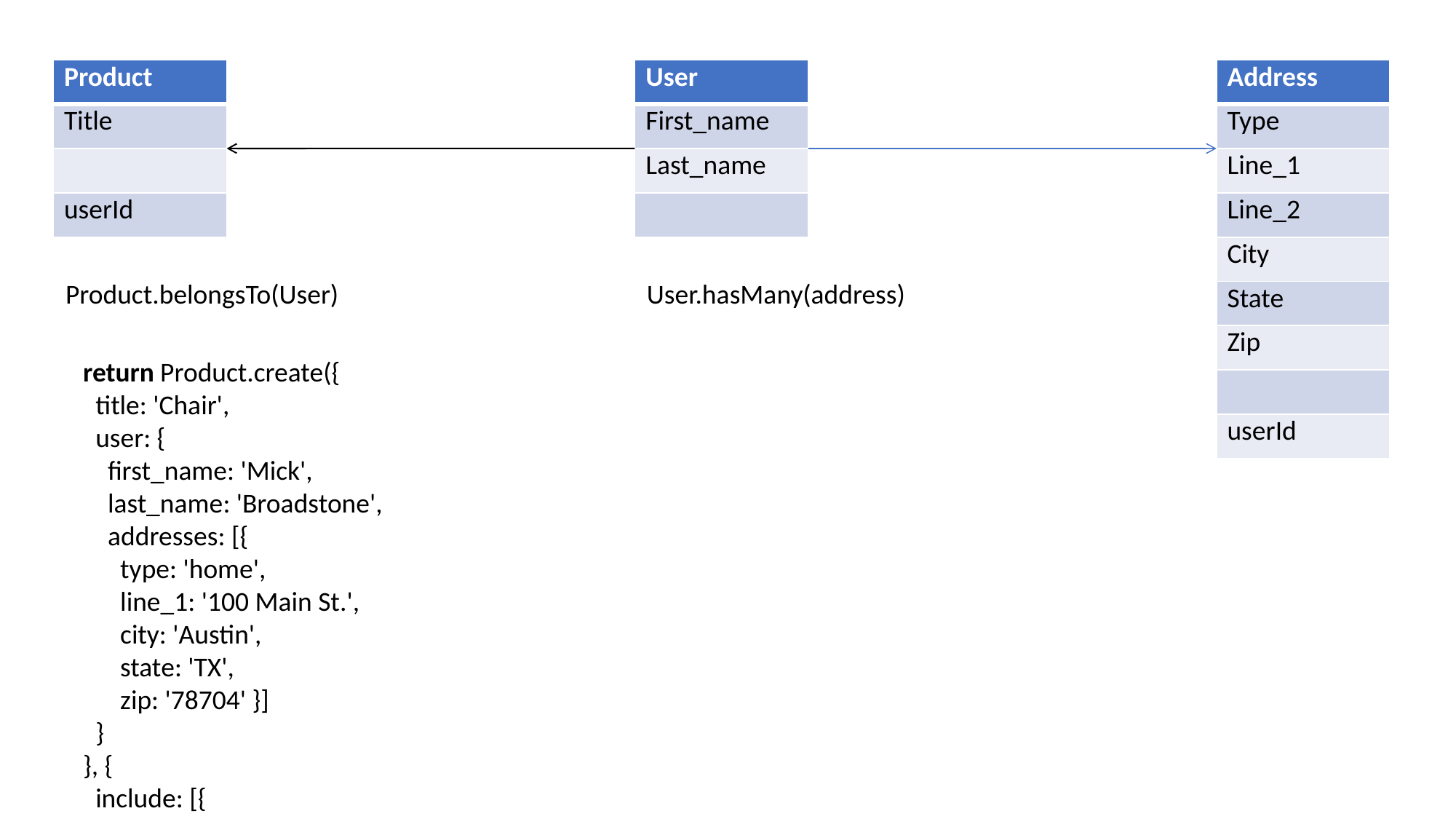

| Product |
| --- |
| Title |
|  |
| userId |
| User |
| --- |
| First\_name |
| Last\_name |
|  |
| Address |
| --- |
| Type |
| Line\_1 |
| Line\_2 |
| City |
| State |
| Zip |
|  |
| userId |
Product.belongsTo(User)
User.hasMany(address)
return Product.create({
  title: 'Chair',
  user: {
    first_name: 'Mick',
    last_name: 'Broadstone',
    addresses: [{
      type: 'home',
      line_1: '100 Main St.',
      city: 'Austin',
      state: 'TX',
      zip: '78704' }]
  }
}, {
  include: [{
    association: Product.User,
    include: [ User.Addresses ] }] });